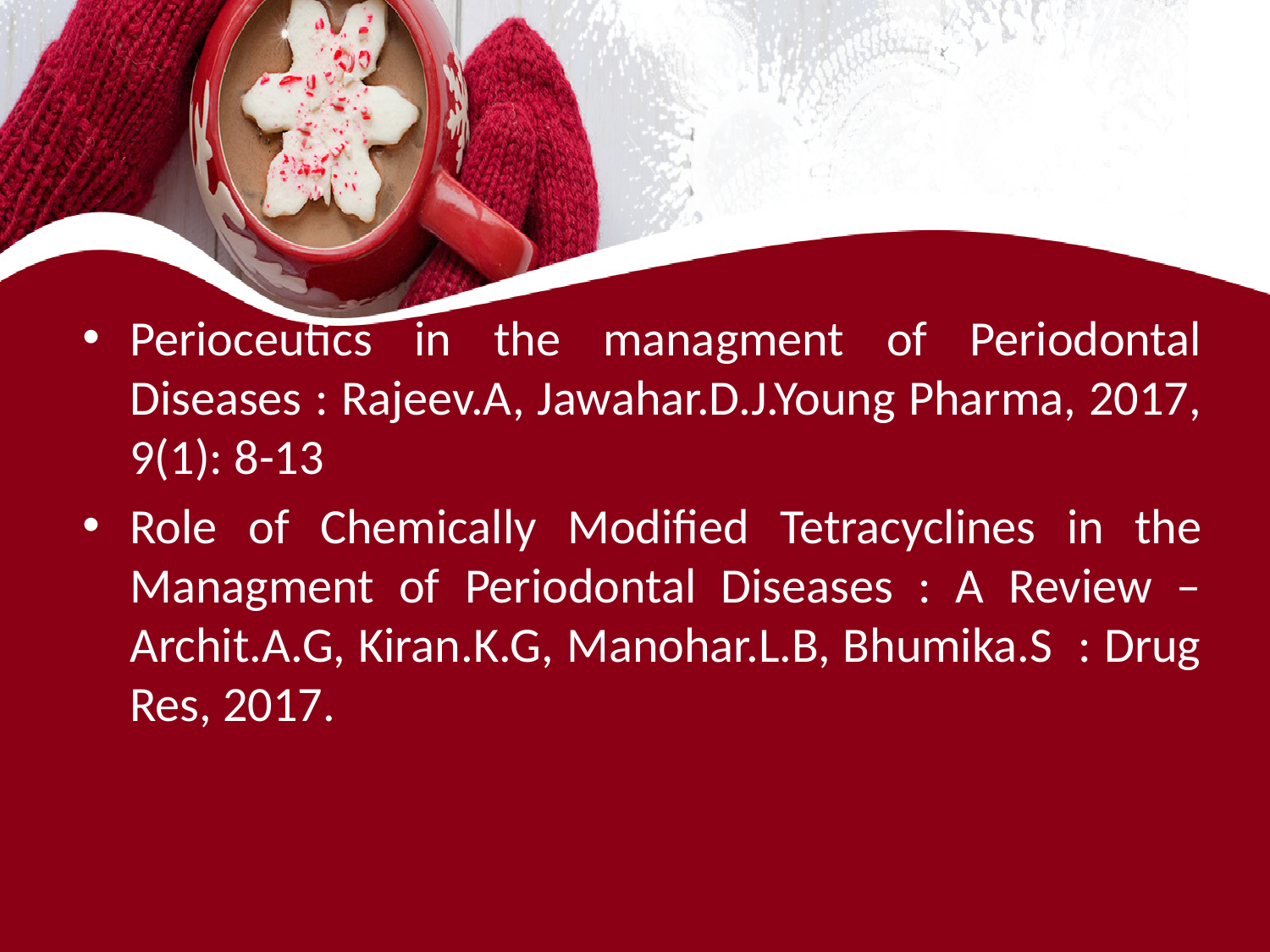

#
Perioceutics in the managment of Periodontal Diseases : Rajeev.A, Jawahar.D.J.Young Pharma, 2017, 9(1): 8-13
Role of Chemically Modified Tetracyclines in the Managment of Periodontal Diseases : A Review – Archit.A.G, Kiran.K.G, Manohar.L.B, Bhumika.S  : Drug Res, 2017.